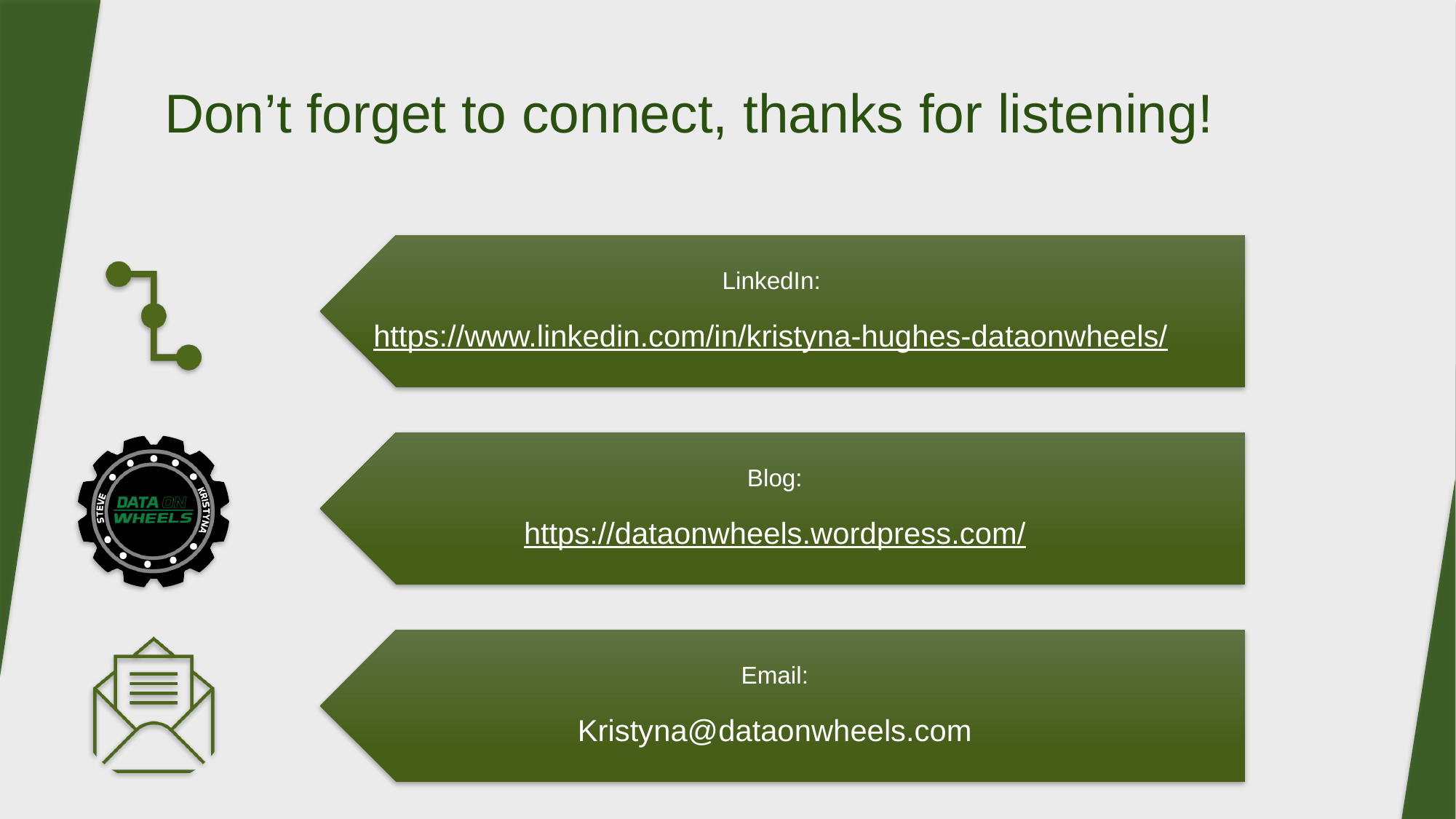

# Don’t forget to connect, thanks for listening!
LinkedIn:
https://www.linkedin.com/in/kristyna-hughes-dataonwheels/
Blog:
https://dataonwheels.wordpress.com/
Email:
Kristyna@dataonwheels.com